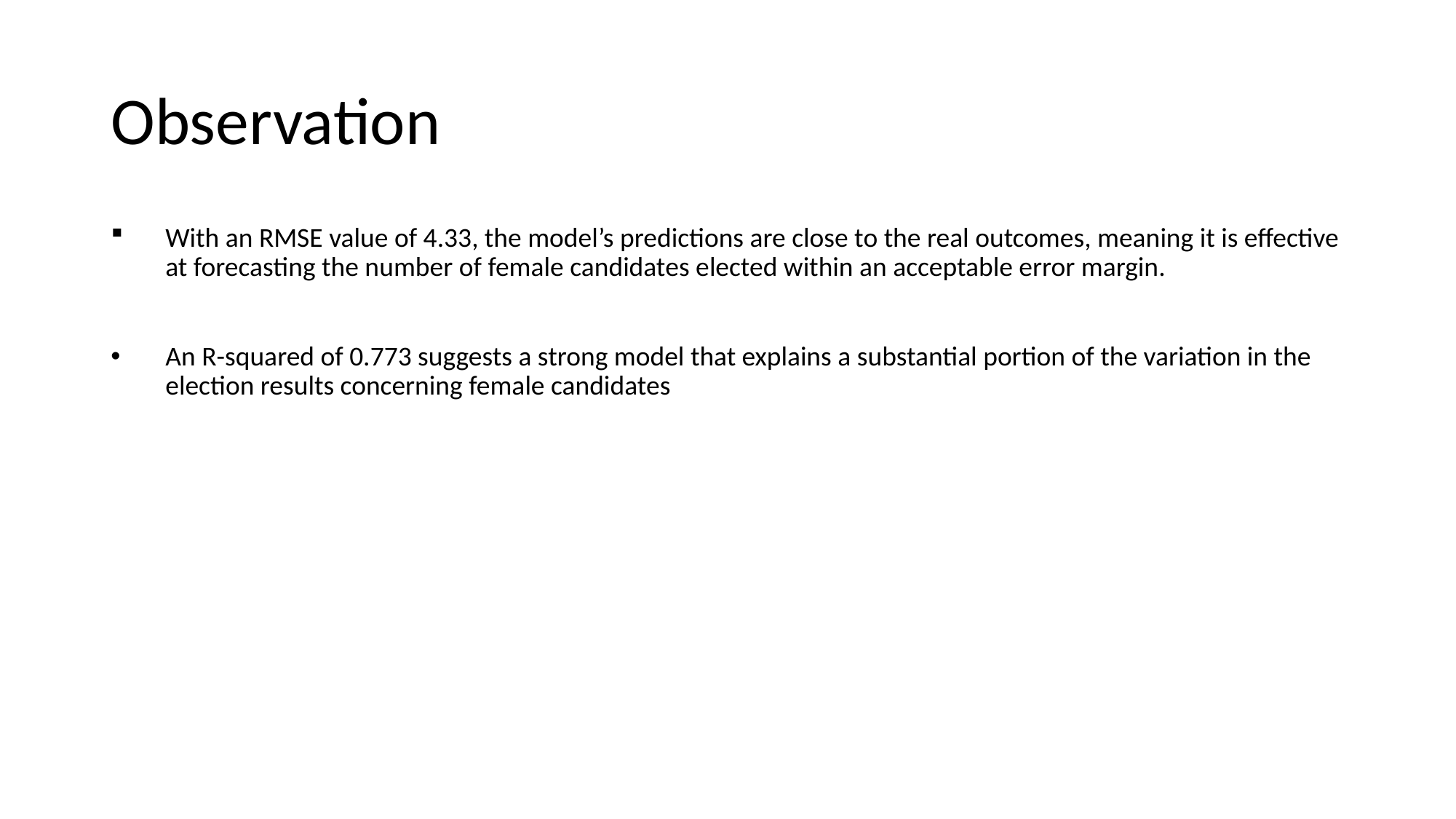

# Observation
With an RMSE value of 4.33, the model’s predictions are close to the real outcomes, meaning it is effective at forecasting the number of female candidates elected within an acceptable error margin.

An R-squared of 0.773 suggests a strong model that explains a substantial portion of the variation in the election results concerning female candidates